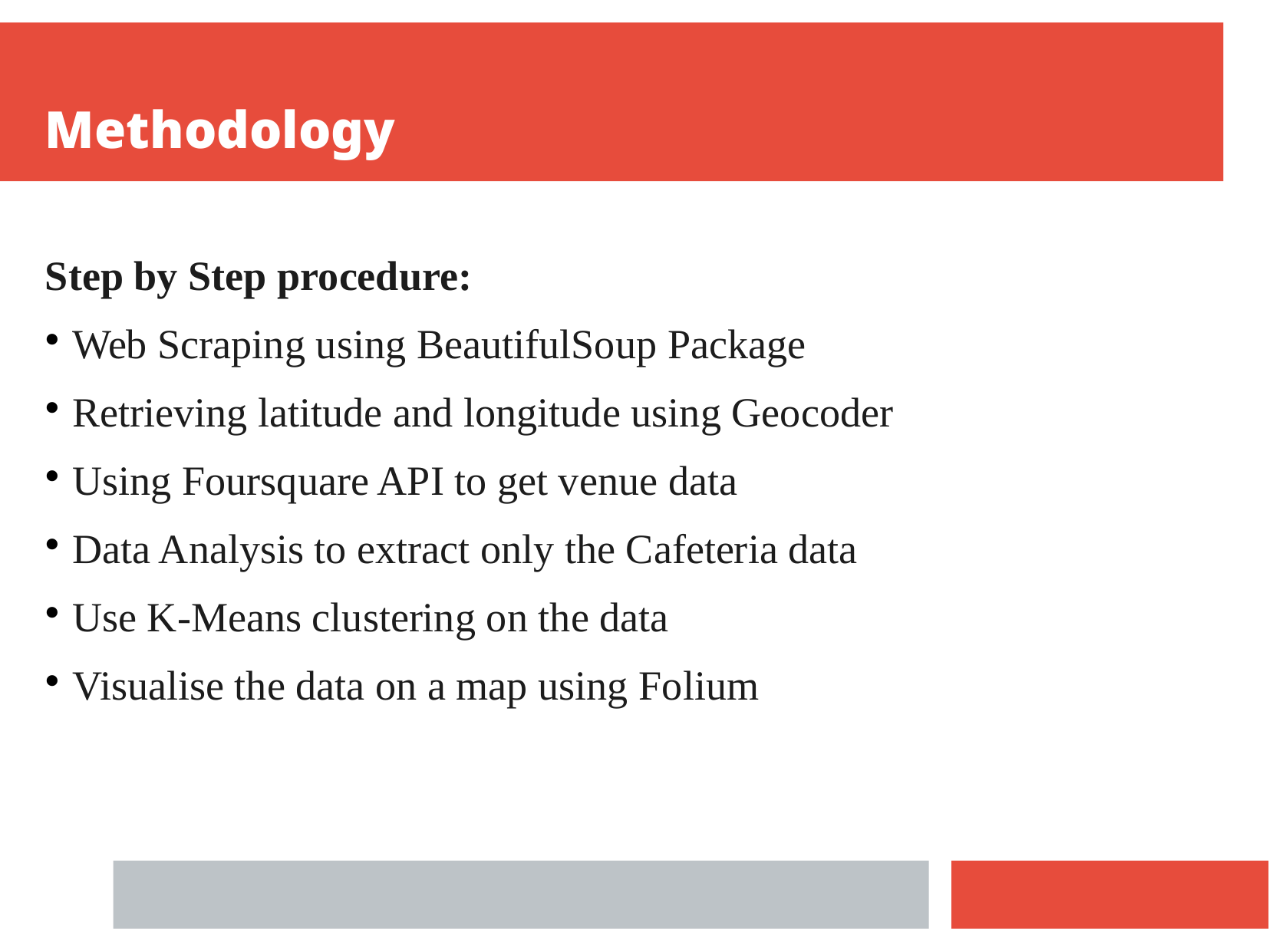

Methodology
Step by Step procedure:
Web Scraping using BeautifulSoup Package
Retrieving latitude and longitude using Geocoder
Using Foursquare API to get venue data
Data Analysis to extract only the Cafeteria data
Use K-Means clustering on the data
Visualise the data on a map using Folium